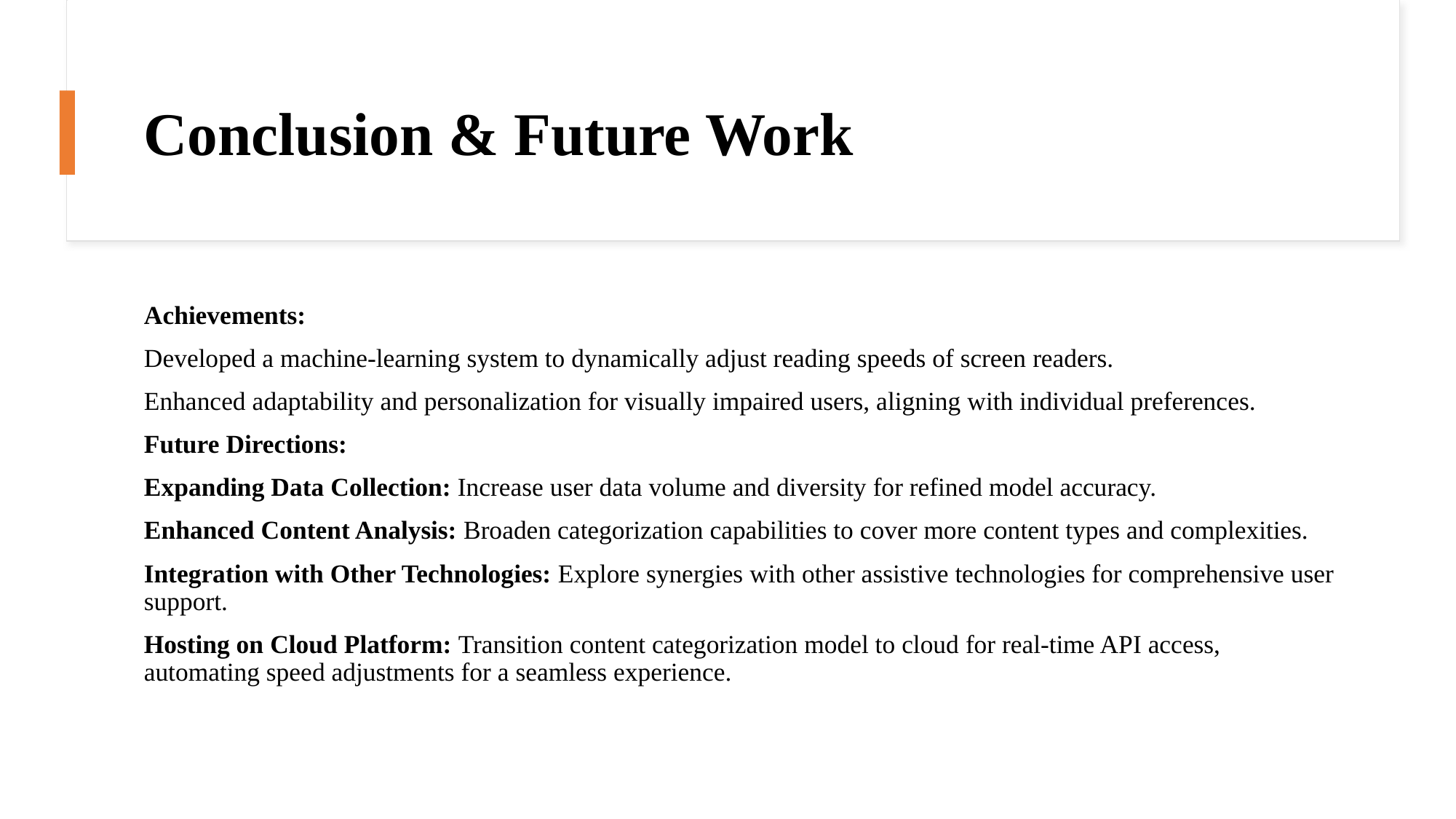

# Conclusion & Future Work

Achievements:
Developed a machine-learning system to dynamically adjust reading speeds of screen readers.
Enhanced adaptability and personalization for visually impaired users, aligning with individual preferences.
Future Directions:
Expanding Data Collection: Increase user data volume and diversity for refined model accuracy.
Enhanced Content Analysis: Broaden categorization capabilities to cover more content types and complexities.
Integration with Other Technologies: Explore synergies with other assistive technologies for comprehensive user support.
Hosting on Cloud Platform: Transition content categorization model to cloud for real-time API access, automating speed adjustments for a seamless experience.